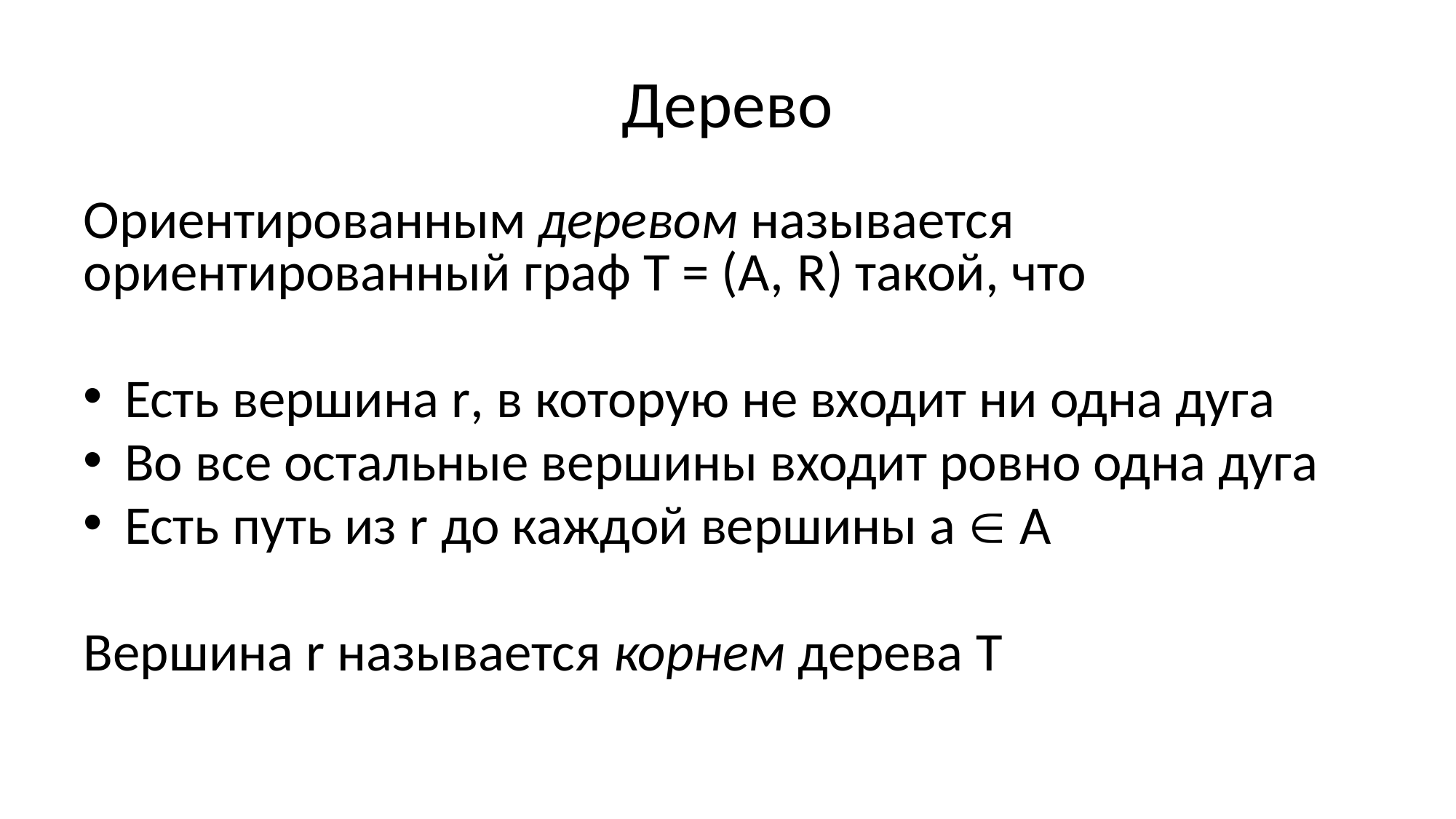

# Дерево
Ориентированным деревом называется ориентированный граф Т = (А, R) такой, что

Есть вершина r, в которую не входит ни одна дуга
Во все остальные вершины входит ровно одна дуга
Есть путь из r до каждой вершины а ∈ А

Вершина r называется корнем дерева T